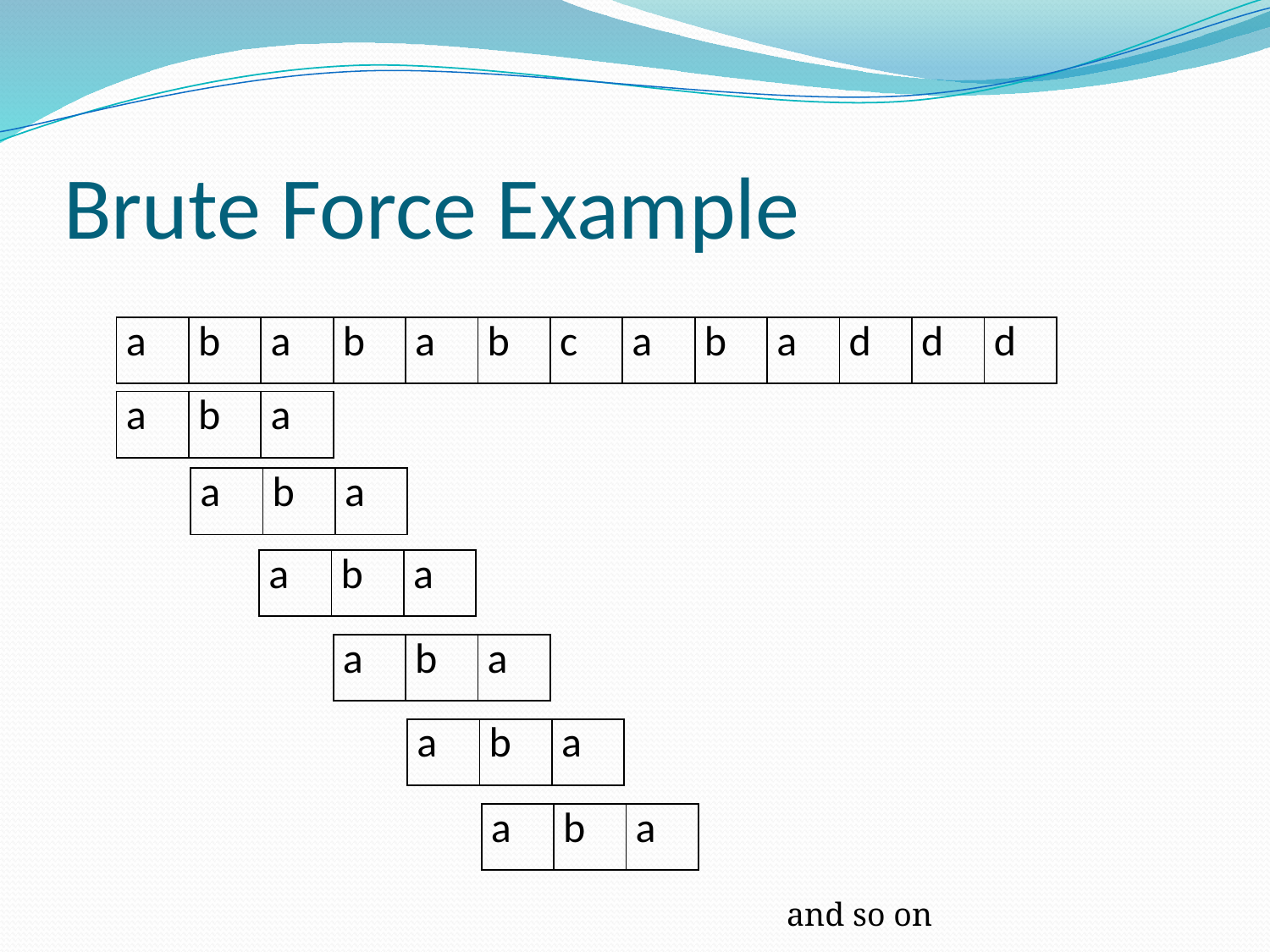

# Brute Force Example
| a | b | a | b | a | b | c | a | b | a | d | d | d |
| --- | --- | --- | --- | --- | --- | --- | --- | --- | --- | --- | --- | --- |
| a | b | a |
| --- | --- | --- |
| a | b | a |
| --- | --- | --- |
| a | b | a |
| --- | --- | --- |
| a | b | a |
| --- | --- | --- |
| a | b | a |
| --- | --- | --- |
| a | b | a |
| --- | --- | --- |
and so on